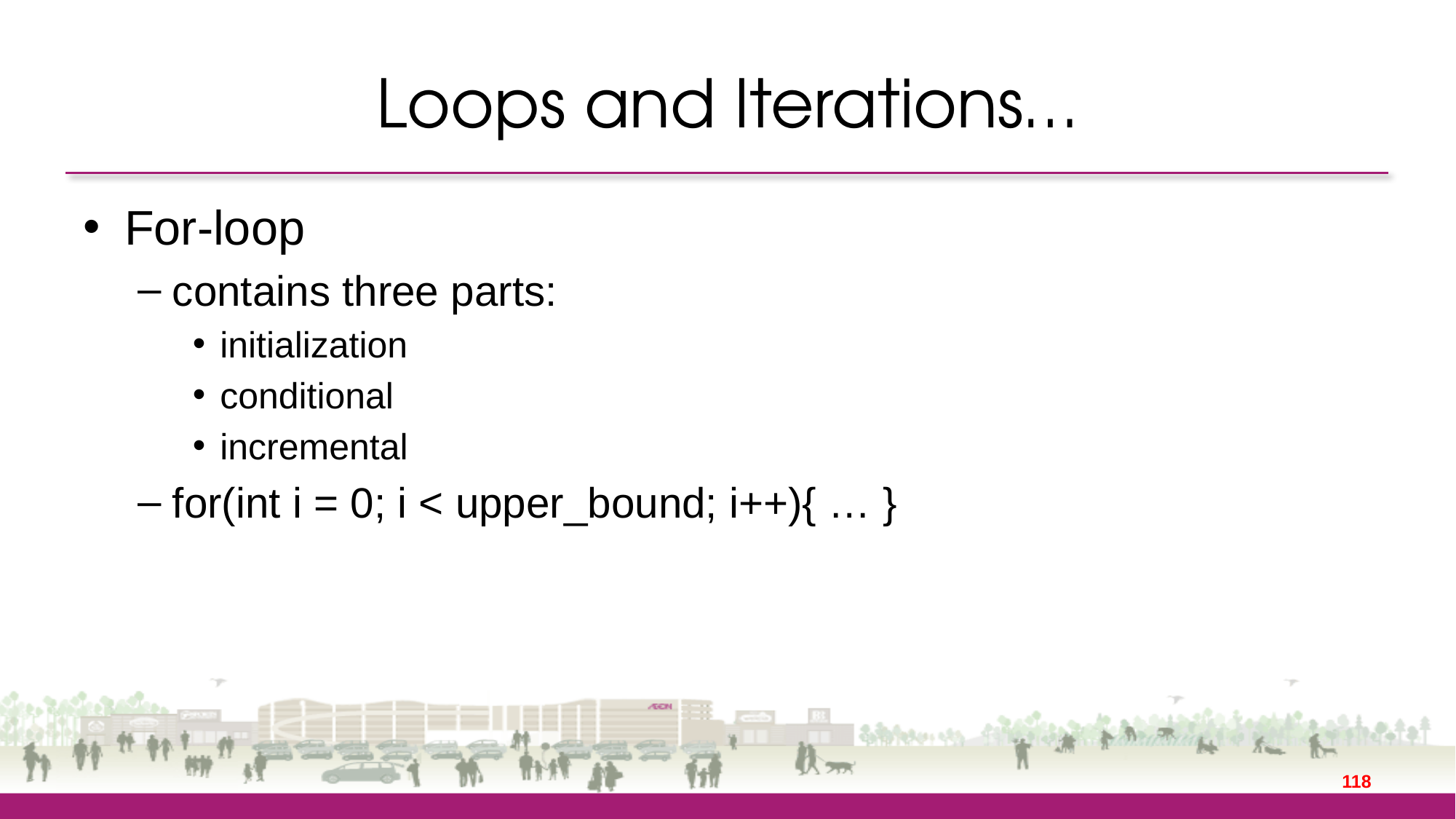

# Loops and Iterations…
For-loop
contains three parts:
initialization
conditional
incremental
for(int i = 0; i < upper_bound; i++){ … }
118